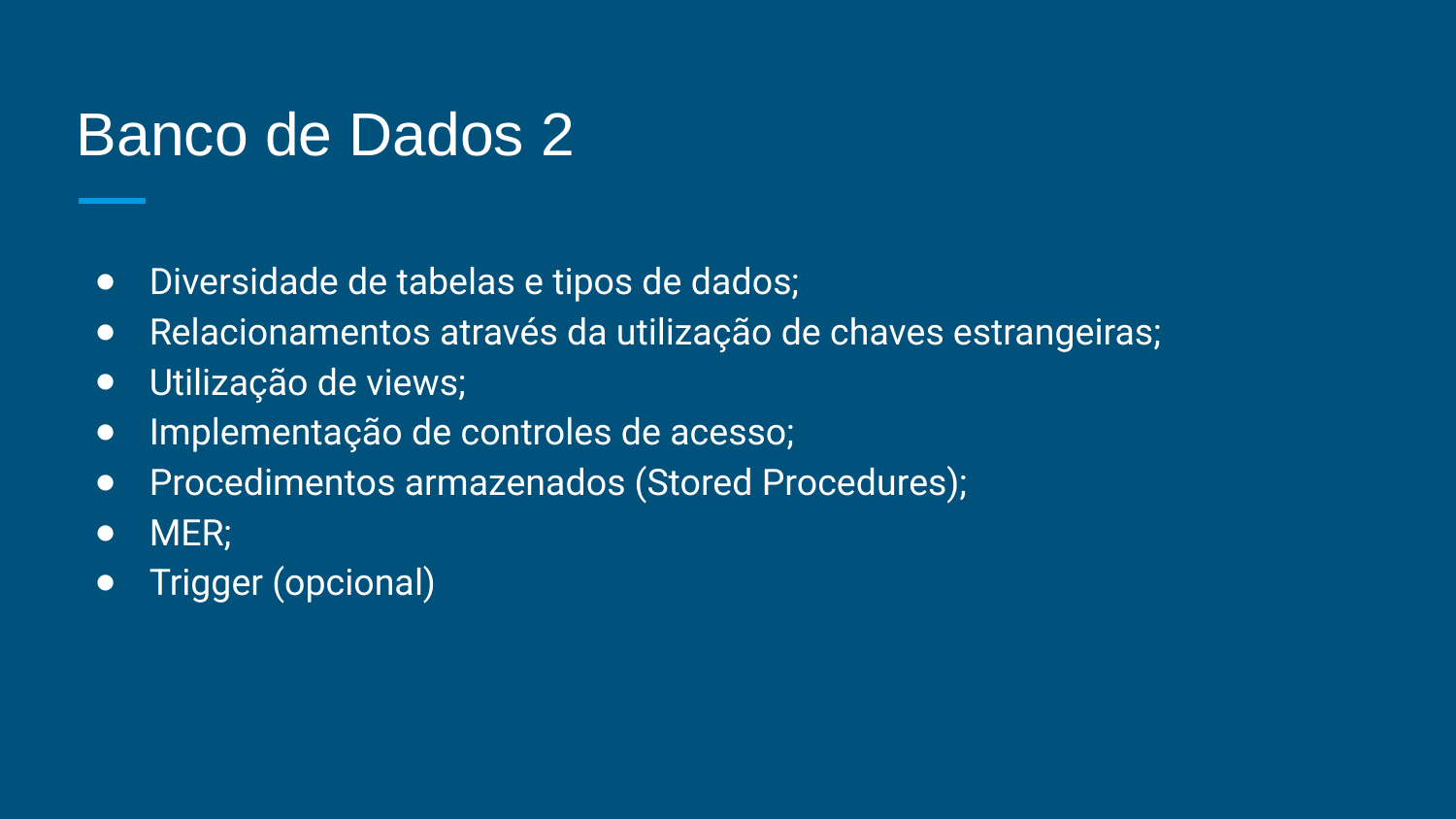

# Banco de Dados 2
Diversidade de tabelas e tipos de dados;
Relacionamentos através da utilização de chaves estrangeiras;
Utilização de views;
Implementação de controles de acesso;
Procedimentos armazenados (Stored Procedures);
MER;
Trigger (opcional)